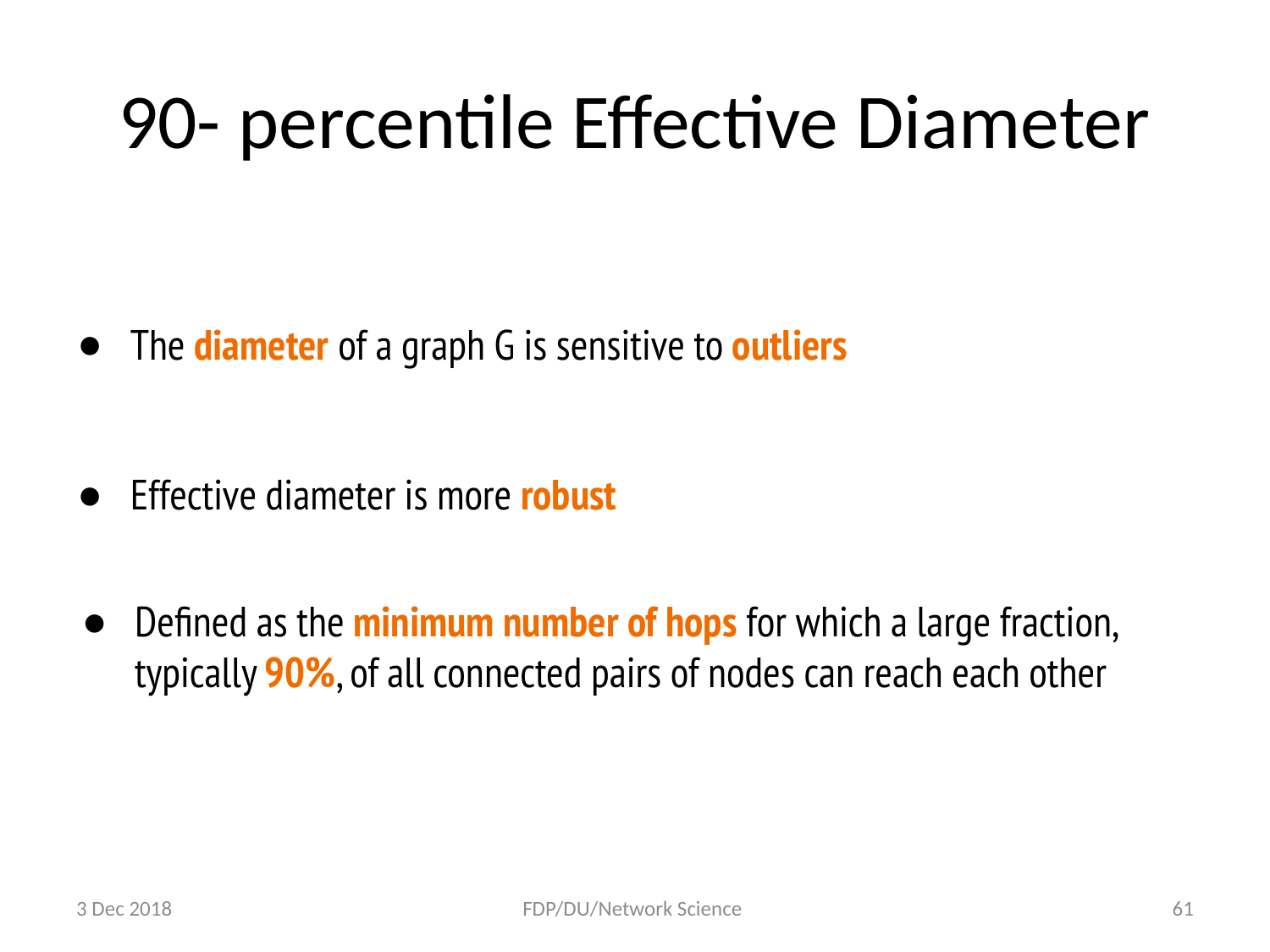

# 90- percentile Effective Diameter
The diameter of a graph G is sensitive to outliers

Effective diameter is more robust
Defined as the minimum number of hops for which a large fraction, typically 90%, of all connected pairs of nodes can reach each other

3 Dec 2018
FDP/DU/Network Science
61